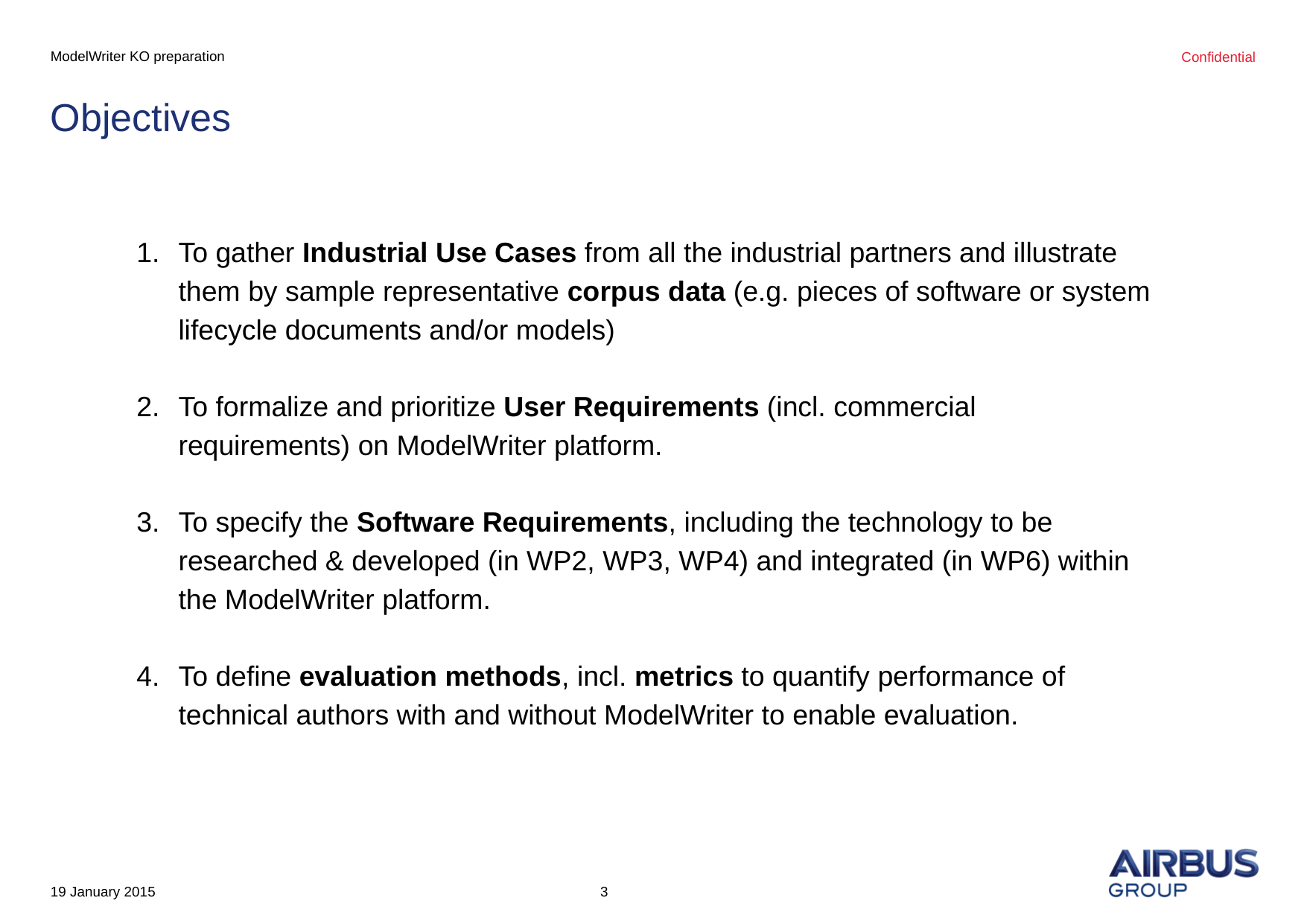

ModelWriter KO preparation
# Objectives
To gather Industrial Use Cases from all the industrial partners and illustrate them by sample representative corpus data (e.g. pieces of software or system lifecycle documents and/or models)

To formalize and prioritize User Requirements (incl. commercial requirements) on ModelWriter platform.

To specify the Software Requirements, including the technology to be researched & developed (in WP2, WP3, WP4) and integrated (in WP6) within the ModelWriter platform.

To define evaluation methods, incl. metrics to quantify performance of technical authors with and without ModelWriter to enable evaluation.
3
19 January 2015